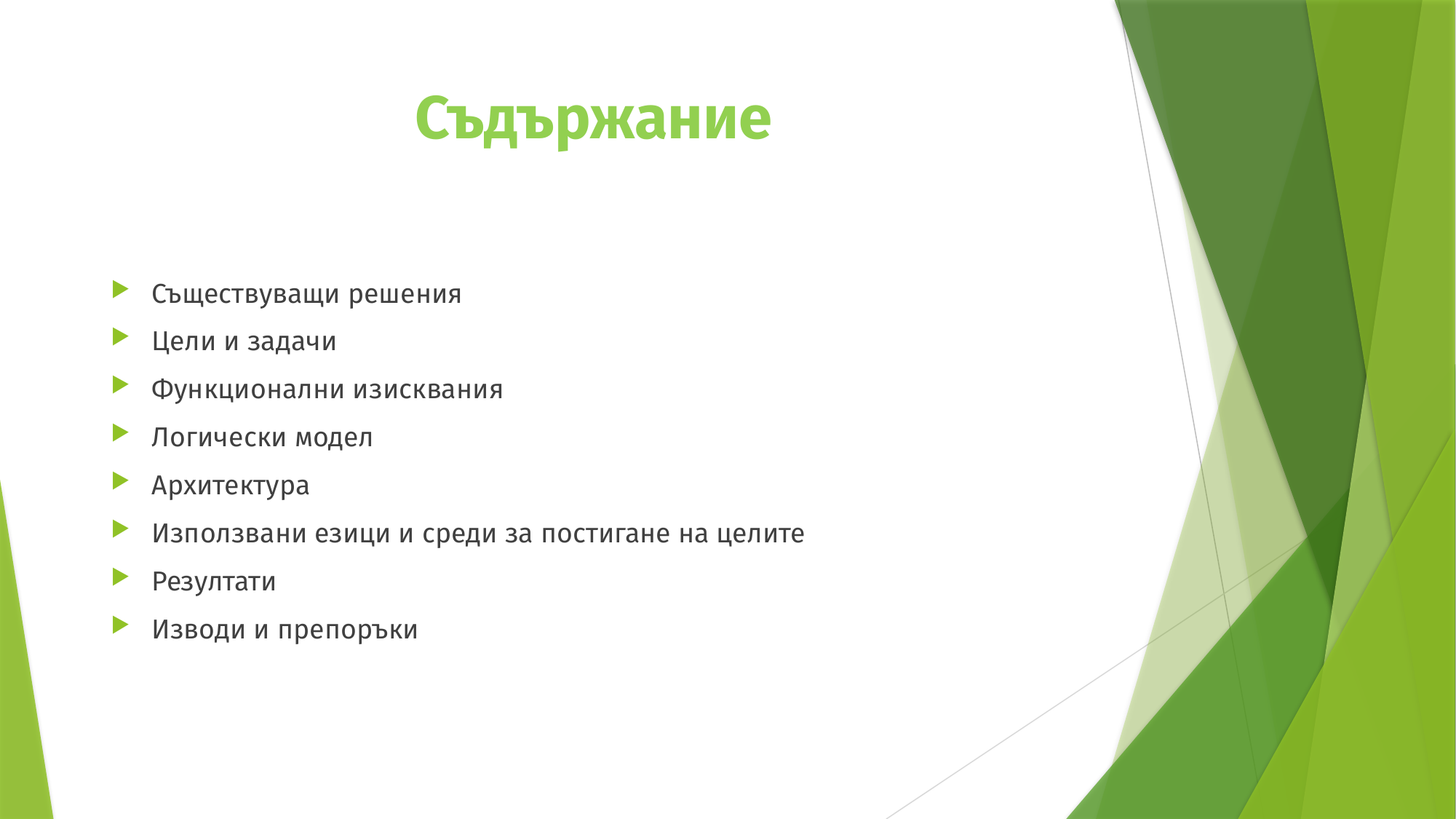

# Съдържание
Съществуващи решения
Цели и задачи
Функционални изисквания
Логически модел
Архитектура
Използвани езици и среди за постигане на целите
Резултати
Изводи и препоръки